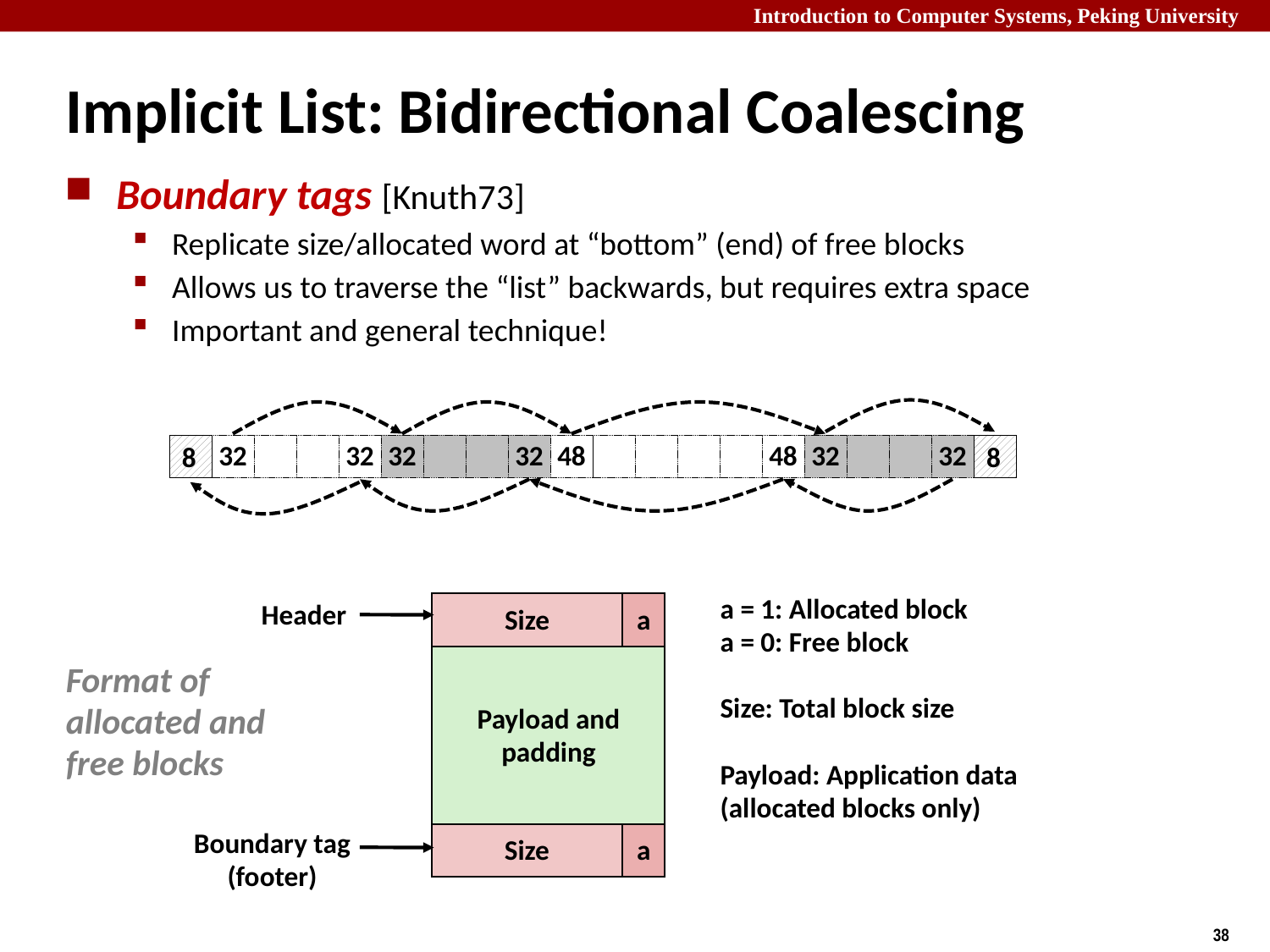

# Implicit List: Bidirectional Coalescing
Boundary tags [Knuth73]
Replicate size/allocated word at “bottom” (end) of free blocks
Allows us to traverse the “list” backwards, but requires extra space
Important and general technique!

32

32
32

32
48

48
32

32

8
8

a = 1: Allocated block
a = 0: Free block

Size: Total block size

Payload: Application data
(allocated blocks only)

Header
Size
a

Payload and
padding
Format of
allocated and
free blocks
Boundary tag
(footer)
Size
a